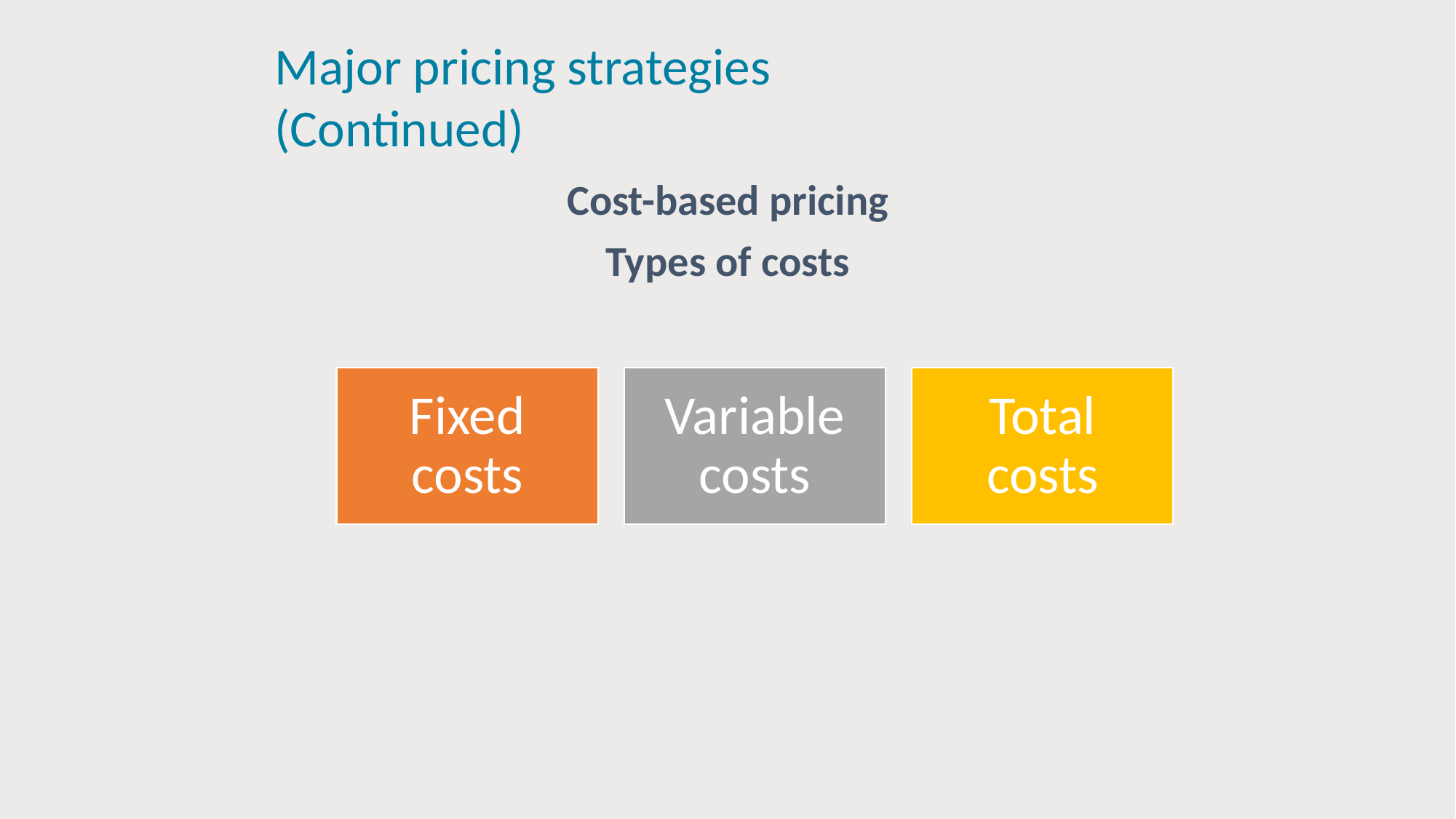

# Major pricing strategies (Continued)
Cost-based pricing
Types of costs
Fixed costs
Variable costs
Total costs